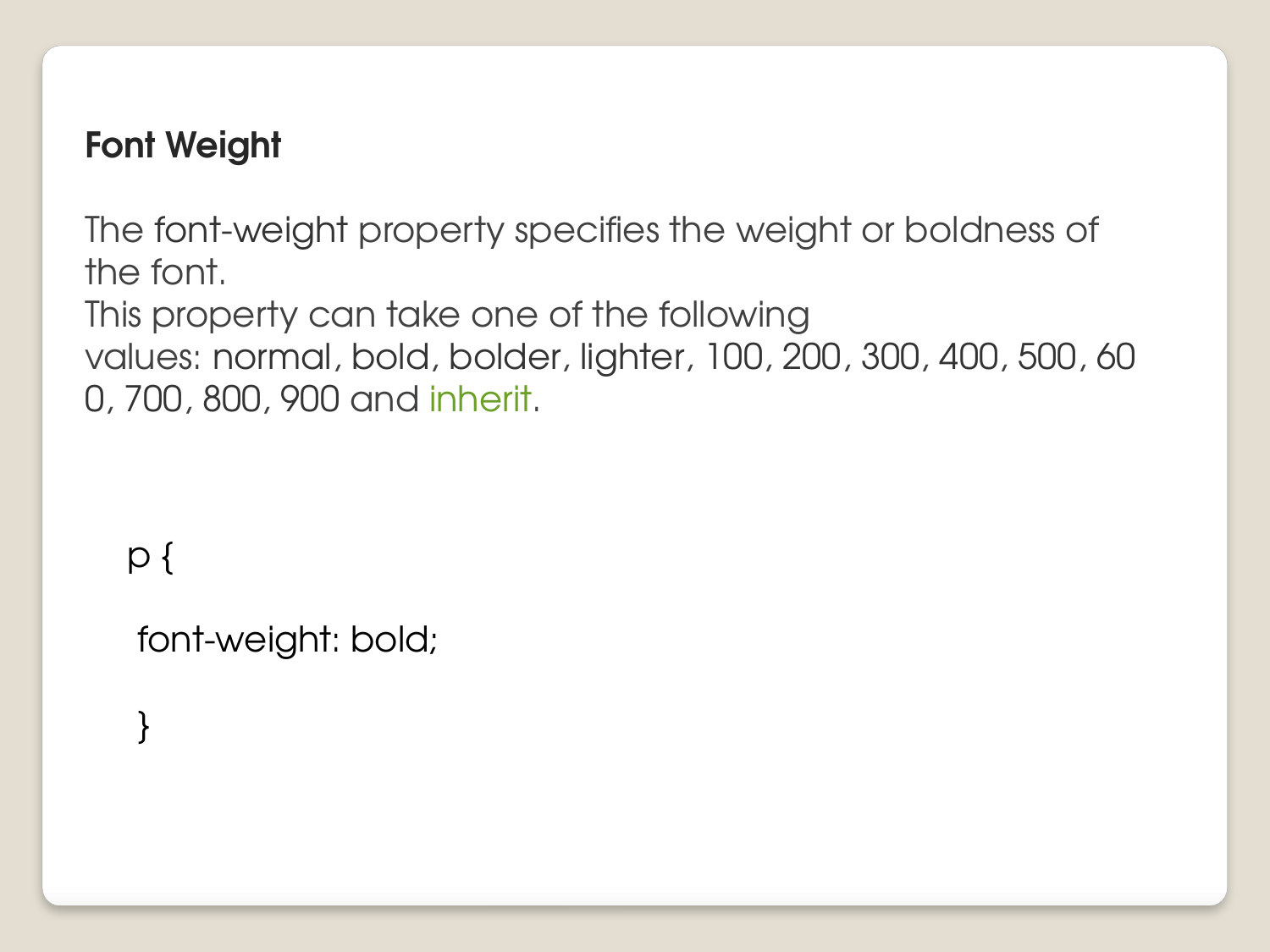

Font Weight

The font-weight property specifies the weight or boldness of the font.
This property can take one of the following values: normal, bold, bolder, lighter, 100, 200, 300, 400, 500, 600, 700, 800, 900 and inherit.
p {

 font-weight: bold;

 }